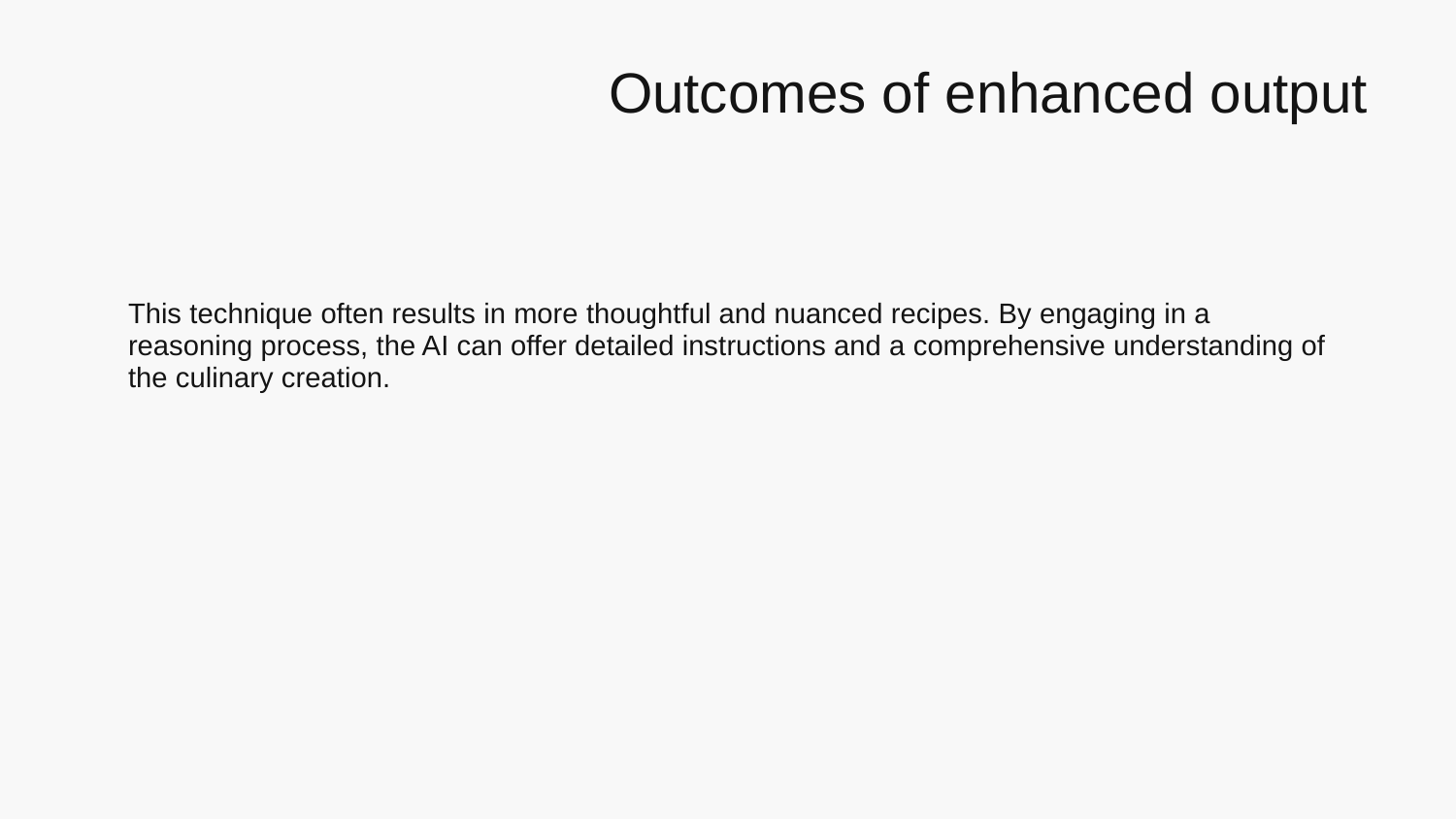

# Outcomes of enhanced output
This technique often results in more thoughtful and nuanced recipes. By engaging in a reasoning process, the AI can offer detailed instructions and a comprehensive understanding of the culinary creation.